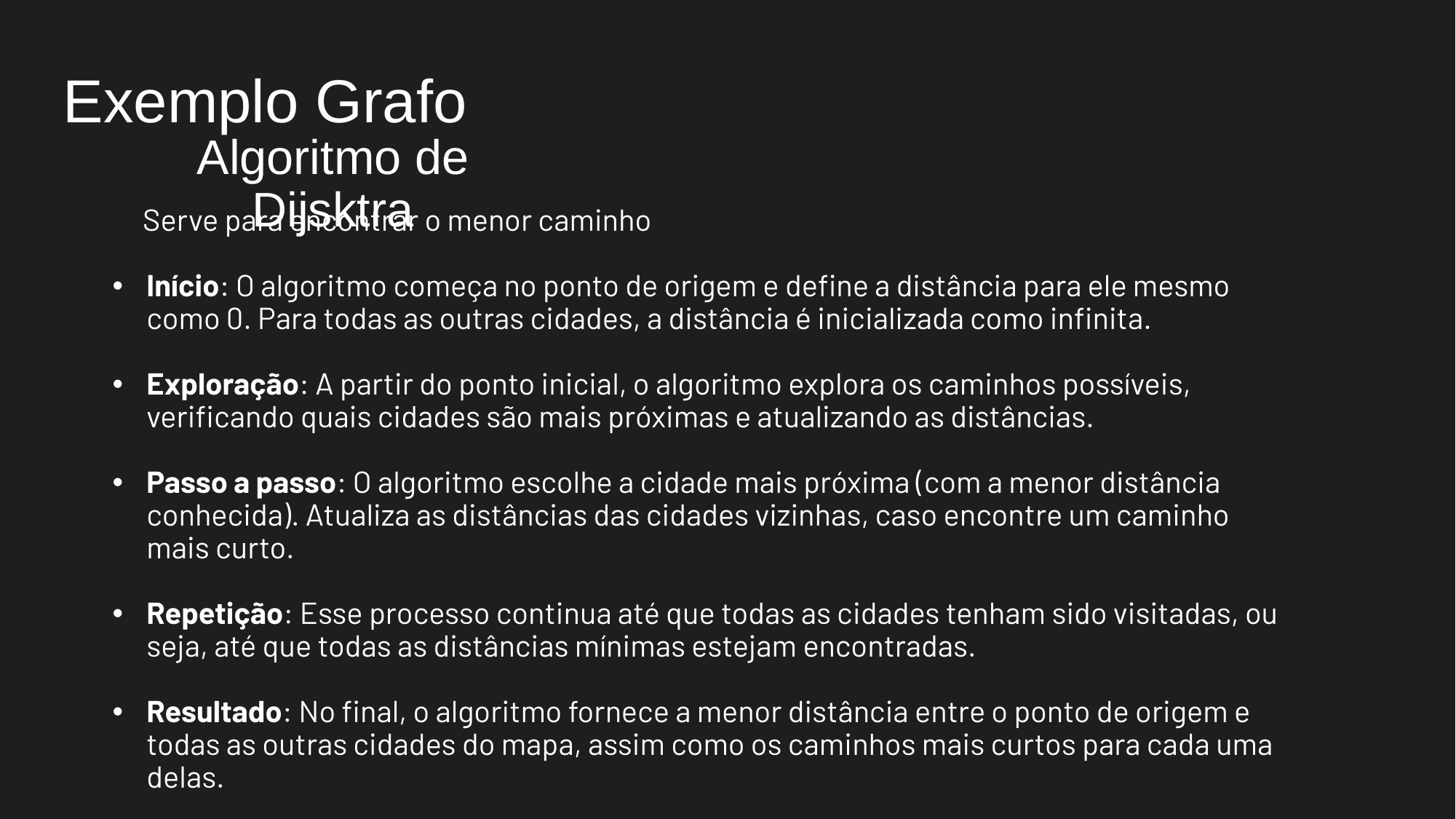

Exemplo Grafo
Algoritmo de Dijsktra

 Serve para encontrar o menor caminho

Início: O algoritmo começa no ponto de origem e define a distância para ele mesmo como 0. Para todas as outras cidades, a distância é inicializada como infinita.

Exploração: A partir do ponto inicial, o algoritmo explora os caminhos possíveis, verificando quais cidades são mais próximas e atualizando as distâncias.

Passo a passo: O algoritmo escolhe a cidade mais próxima (com a menor distância conhecida). Atualiza as distâncias das cidades vizinhas, caso encontre um caminho mais curto.

Repetição: Esse processo continua até que todas as cidades tenham sido visitadas, ou seja, até que todas as distâncias mínimas estejam encontradas.

Resultado: No final, o algoritmo fornece a menor distância entre o ponto de origem e todas as outras cidades do mapa, assim como os caminhos mais curtos para cada uma delas.